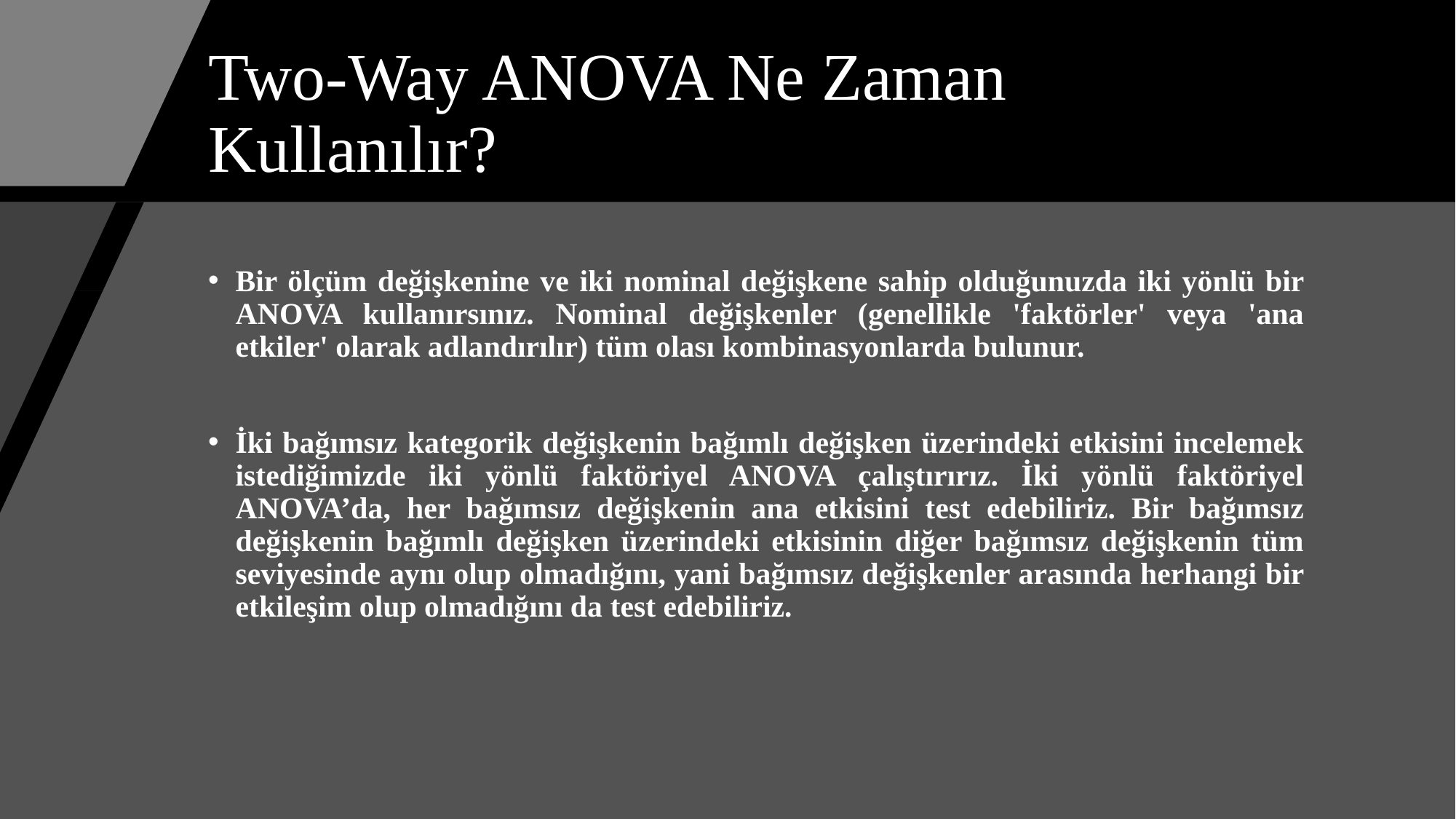

# Two-Way ANOVA Ne Zaman Kullanılır?

Bir ölçüm değişkenine ve iki nominal değişkene sahip olduğunuzda iki yönlü bir ANOVA kullanırsınız. Nominal değişkenler (genellikle 'faktörler' veya 'ana etkiler' olarak adlandırılır) tüm olası kombinasyonlarda bulunur.

İki bağımsız kategorik değişkenin bağımlı değişken üzerindeki etkisini incelemek istediğimizde iki yönlü faktöriyel ANOVA çalıştırırız. İki yönlü faktöriyel ANOVA’da, her bağımsız değişkenin ana etkisini test edebiliriz. Bir bağımsız değişkenin bağımlı değişken üzerindeki etkisinin diğer bağımsız değişkenin tüm seviyesinde aynı olup olmadığını, yani bağımsız değişkenler arasında herhangi bir etkileşim olup olmadığını da test edebiliriz.